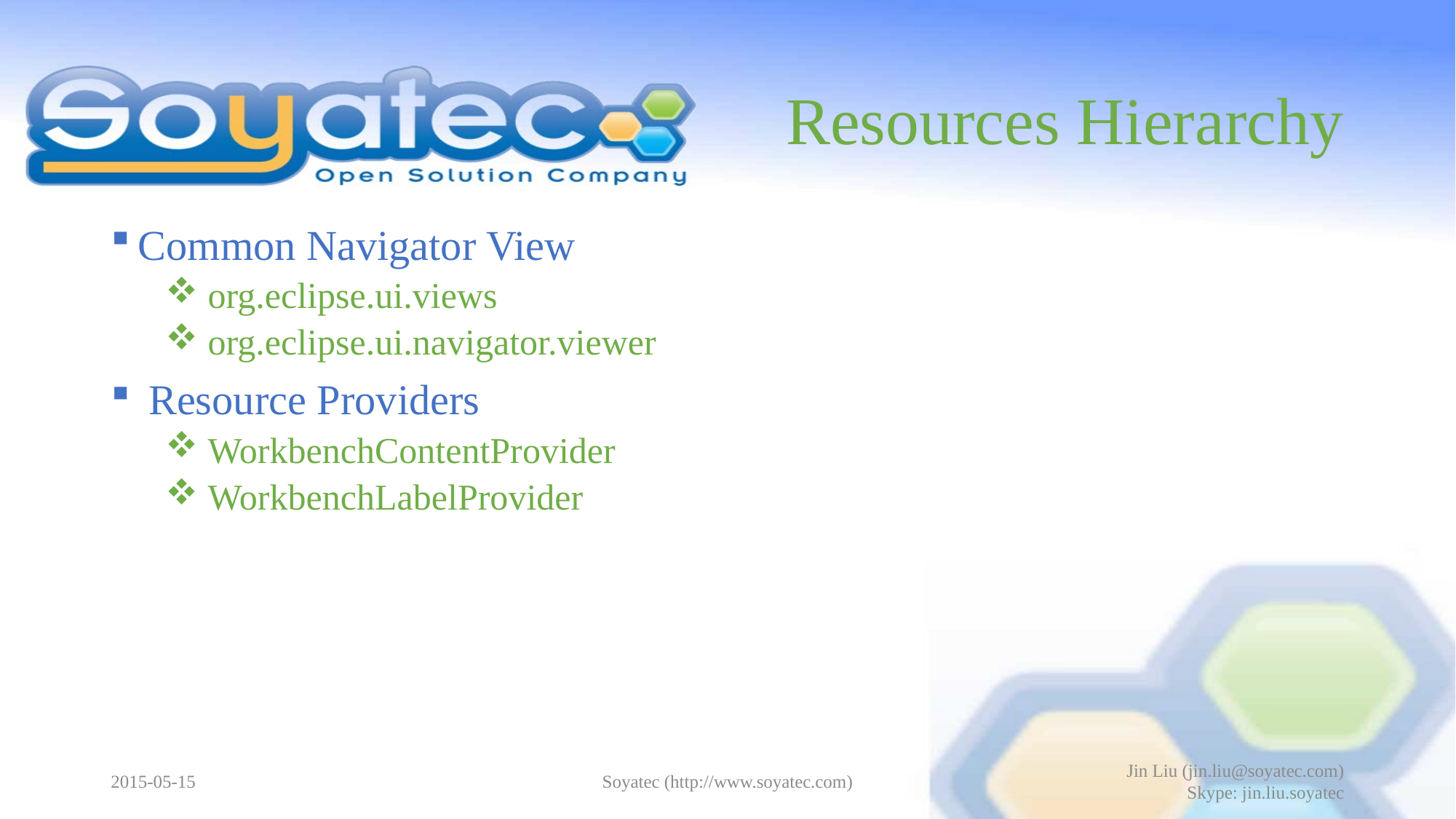

# Resources Hierarchy
Common Navigator View
 org.eclipse.ui.views
 org.eclipse.ui.navigator.viewer
 Resource Providers
 WorkbenchContentProvider
 WorkbenchLabelProvider

2015-05-15
Soyatec (http://www.soyatec.com)
Jin Liu (jin.liu@soyatec.com)
Skype: jin.liu.soyatec